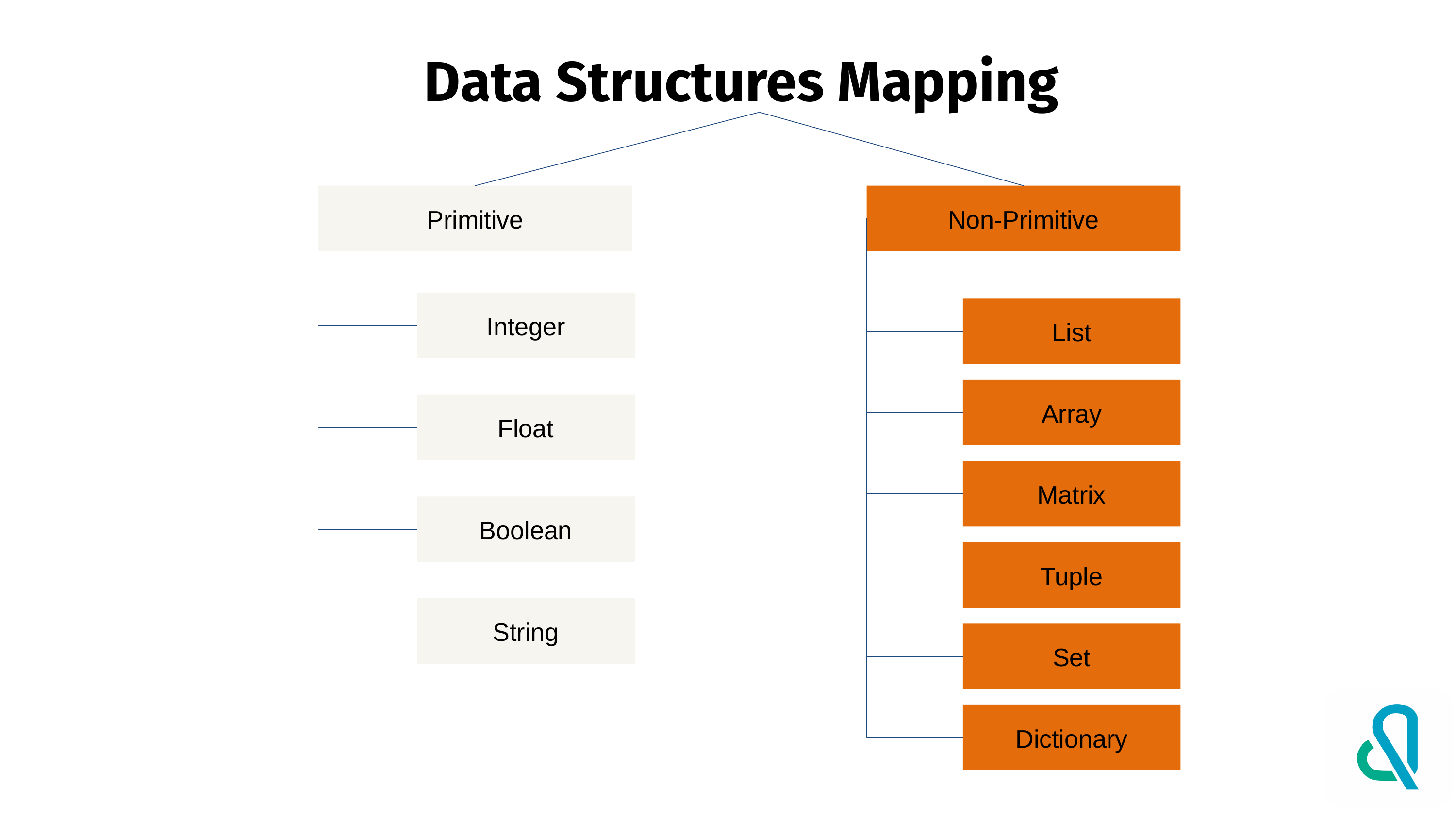

Data Structures Mapping
Primitive
Non-Primitive
Integer
List
Array
Float
Matrix
Boolean
Tuple
String
Set

Dictionary